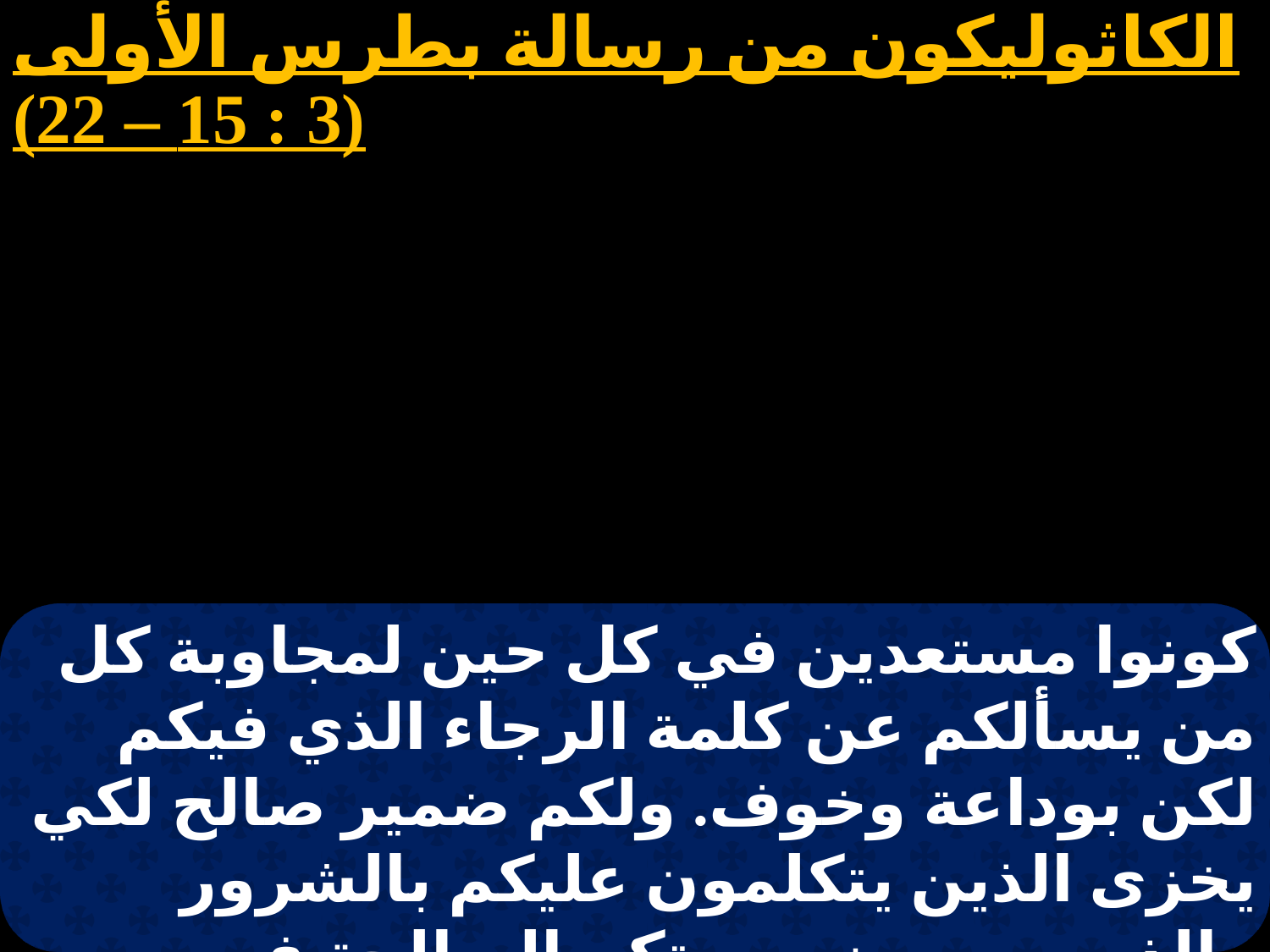

# الكاثوليكون من رسالة بطرس الأولى (3 : 15 – 22)
كونوا مستعدين في كل حين لمجاوبة كل من يسألكم عن كلمة الرجاء الذي فيكم لكن بوداعة وخوف. ولكم ضمير صالح لكي يخزى الذين يتكلمون عليكم بالشرور والذين يعيبون سيرتكم الصالحة في المسيح فانه خير لكم